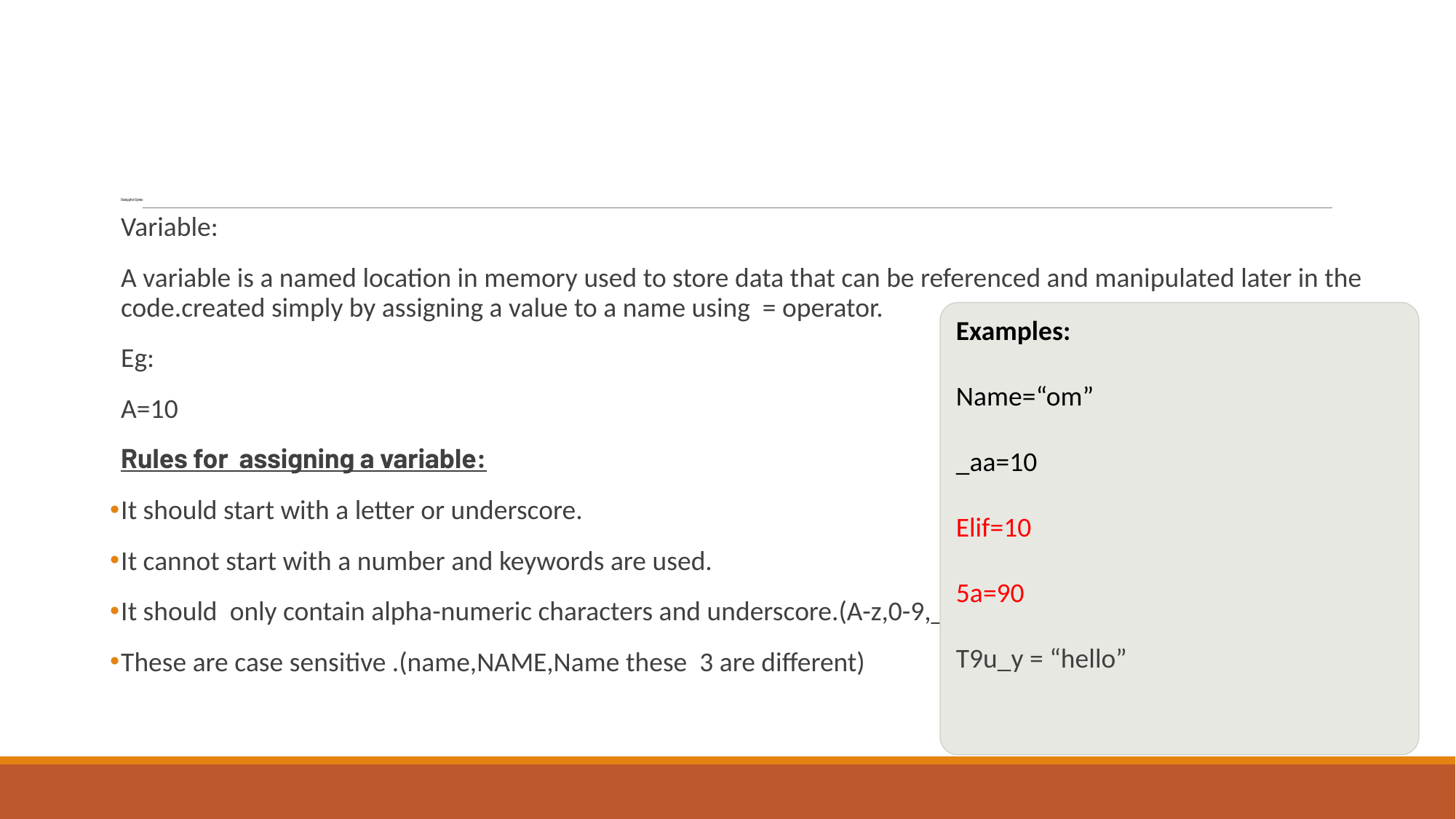

# Basic python Syntax
Variable:
A variable is a named location in memory used to store data that can be referenced and manipulated later in the code.created simply by assigning a value to a name using  = operator.
Eg:
A=10
Rules for  assigning a variable:
It should start with a letter or underscore.
It cannot start with a number and keywords are used.
It should  only contain alpha-numeric characters and underscore.(A-z,0-9,_)
These are case sensitive .(name,NAME,Name these  3 are different)

Examples:

Name=“om”

_aa=10

Elif=10

5a=90

T9u_y = “hello”